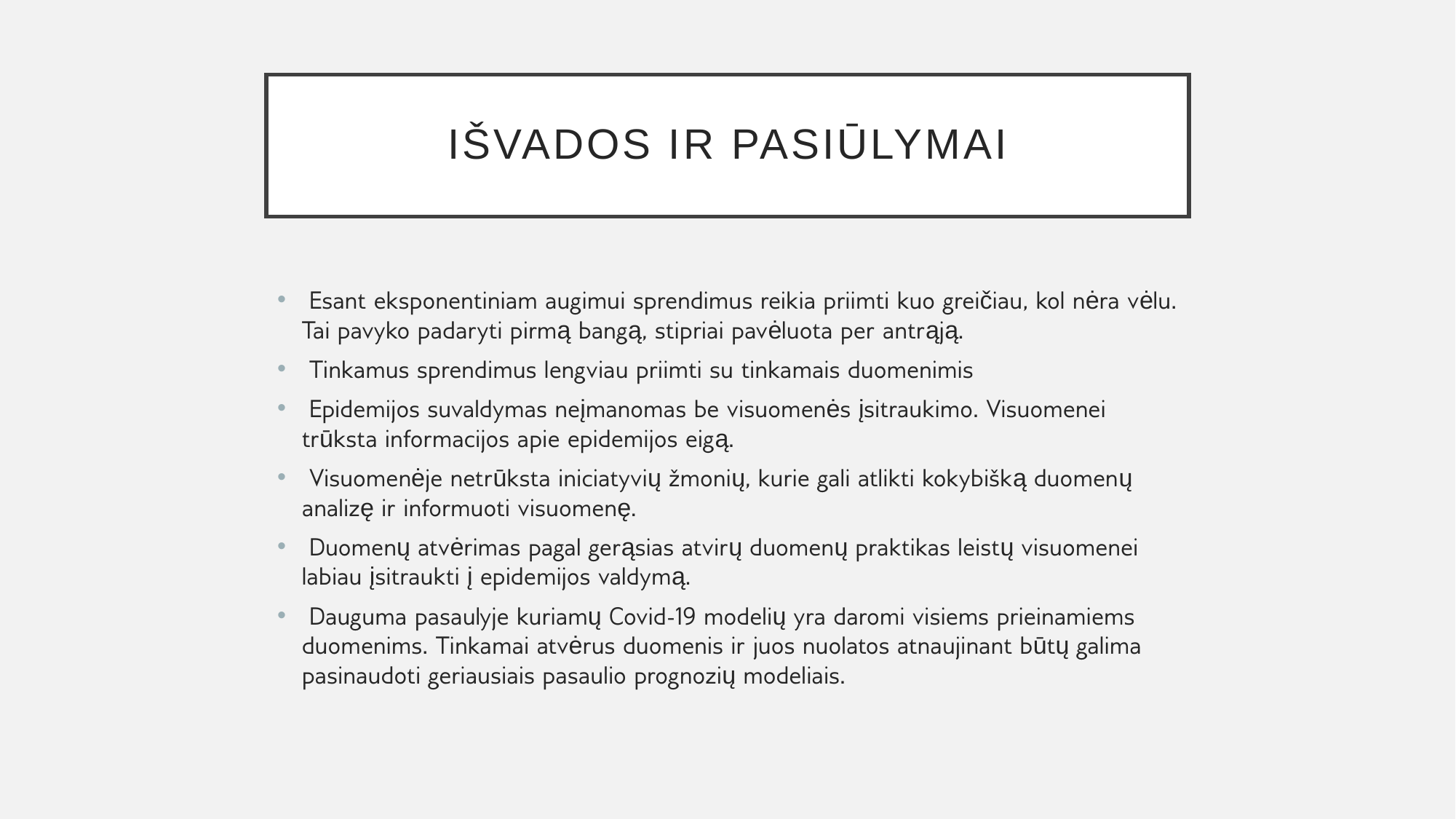

# Išvados ir pasiūlymai

 Esant eksponentiniam augimui sprendimus reikia priimti kuo greičiau, kol nėra vėlu. Tai pavyko padaryti pirmą bangą, stipriai pavėluota per antrąją.
 Tinkamus sprendimus lengviau priimti su tinkamais duomenimis
 Epidemijos suvaldymas neįmanomas be visuomenės įsitraukimo. Visuomenei trūksta informacijos apie epidemijos eigą.
 Visuomenėje netrūksta iniciatyvių žmonių, kurie gali atlikti kokybišką duomenų analizę ir informuoti visuomenę.
 Duomenų atvėrimas pagal gerąsias atvirų duomenų praktikas leistų visuomenei labiau įsitraukti į epidemijos valdymą.
 Dauguma pasaulyje kuriamų Covid-19 modelių yra daromi visiems prieinamiems duomenims. Tinkamai atvėrus duomenis ir juos nuolatos atnaujinant būtų galima pasinaudoti geriausiais pasaulio prognozių modeliais.